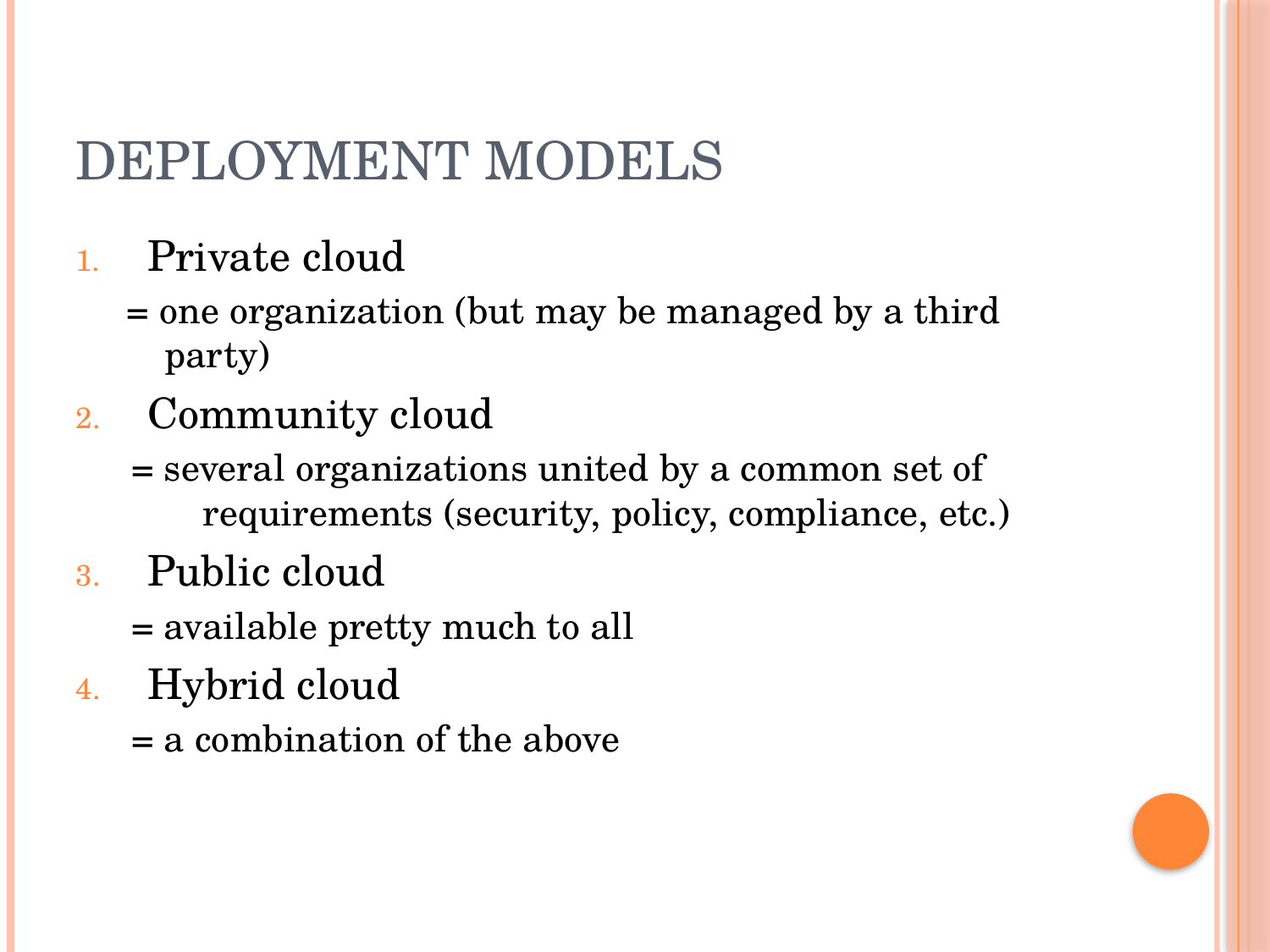

# Deployment Models
Private cloud
= one organization (but may be managed by a third party)
Community cloud
= several organizations united by a common set of requirements (security, policy, compliance, etc.)
Public cloud
= available pretty much to all
Hybrid cloud
= a combination of the above